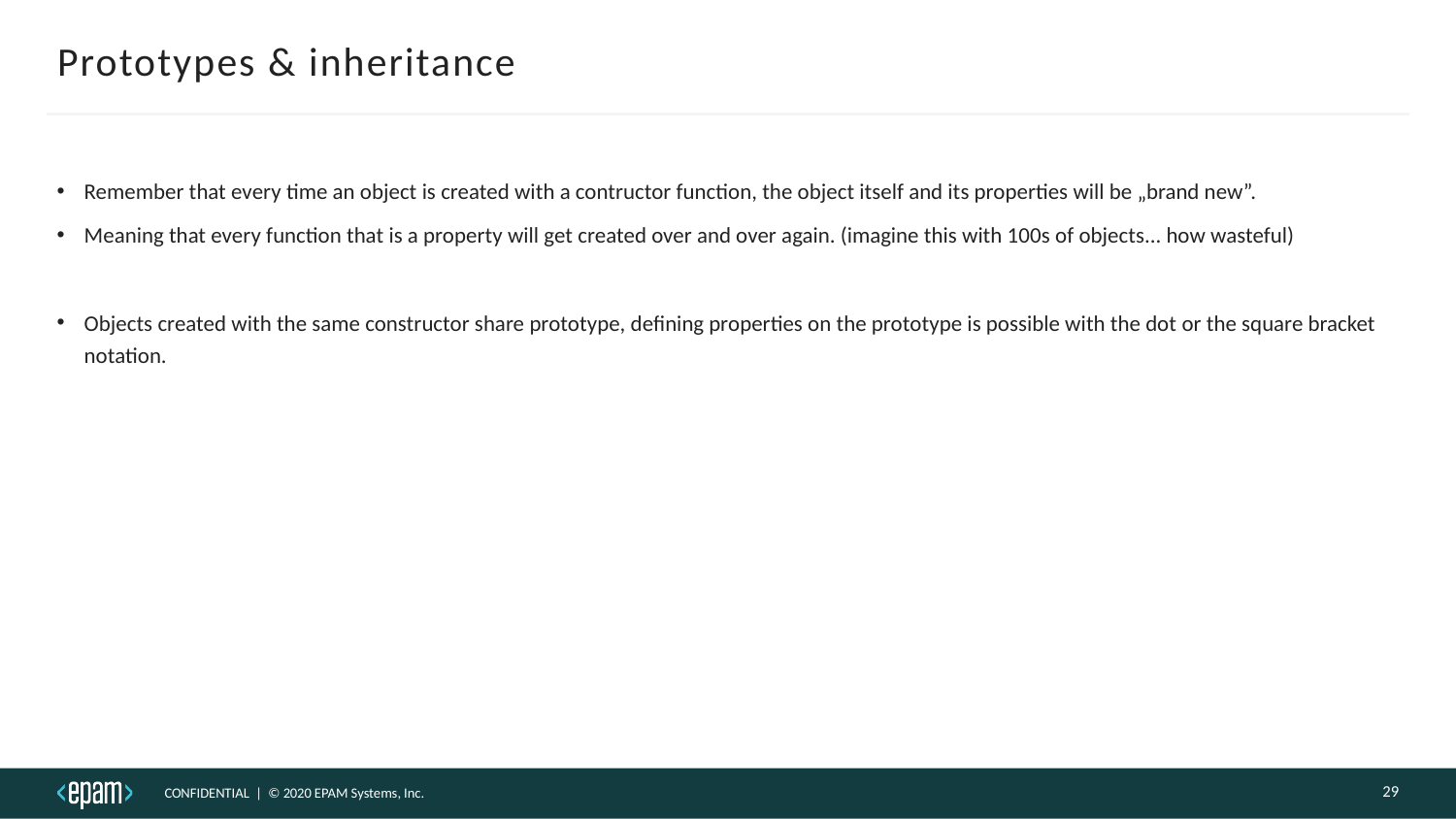

# Prototypes & inheritance
Remember that every time an object is created with a contructor function, the object itself and its properties will be „brand new”.
Meaning that every function that is a property will get created over and over again. (imagine this with 100s of objects... how wasteful)

Objects created with the same constructor share prototype, defining properties on the prototype is possible with the dot or the square bracket notation.
29